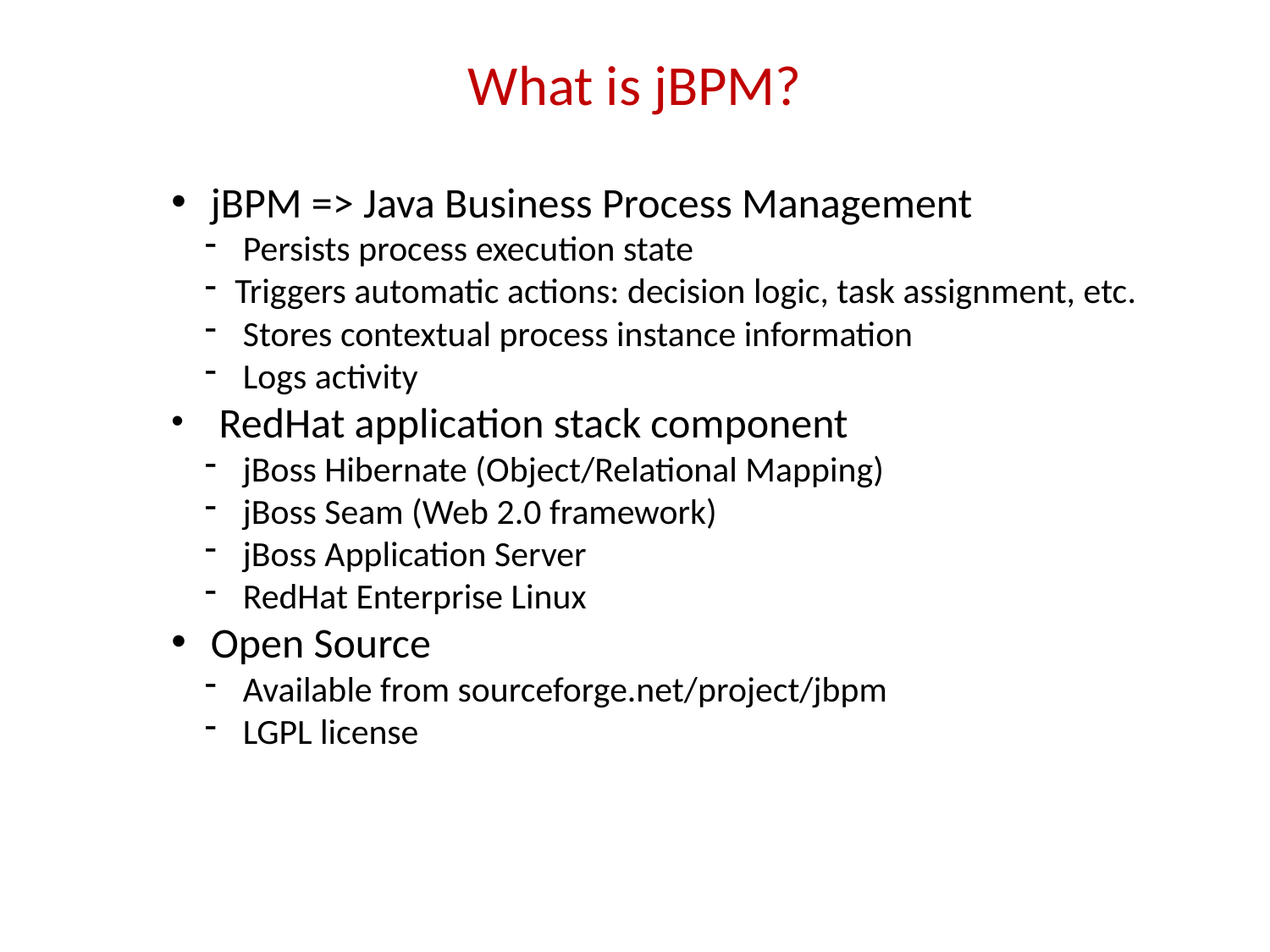

# What is jBPM?
 jBPM => Java Business Process Management
 Persists process execution state
Triggers automatic actions: decision logic, task assignment, etc.
 Stores contextual process instance information
 Logs activity
  RedHat application stack component
 jBoss Hibernate (Object/Relational Mapping)
 jBoss Seam (Web 2.0 framework)
 jBoss Application Server
 RedHat Enterprise Linux
 Open Source
 Available from sourceforge.net/project/jbpm
 LGPL license